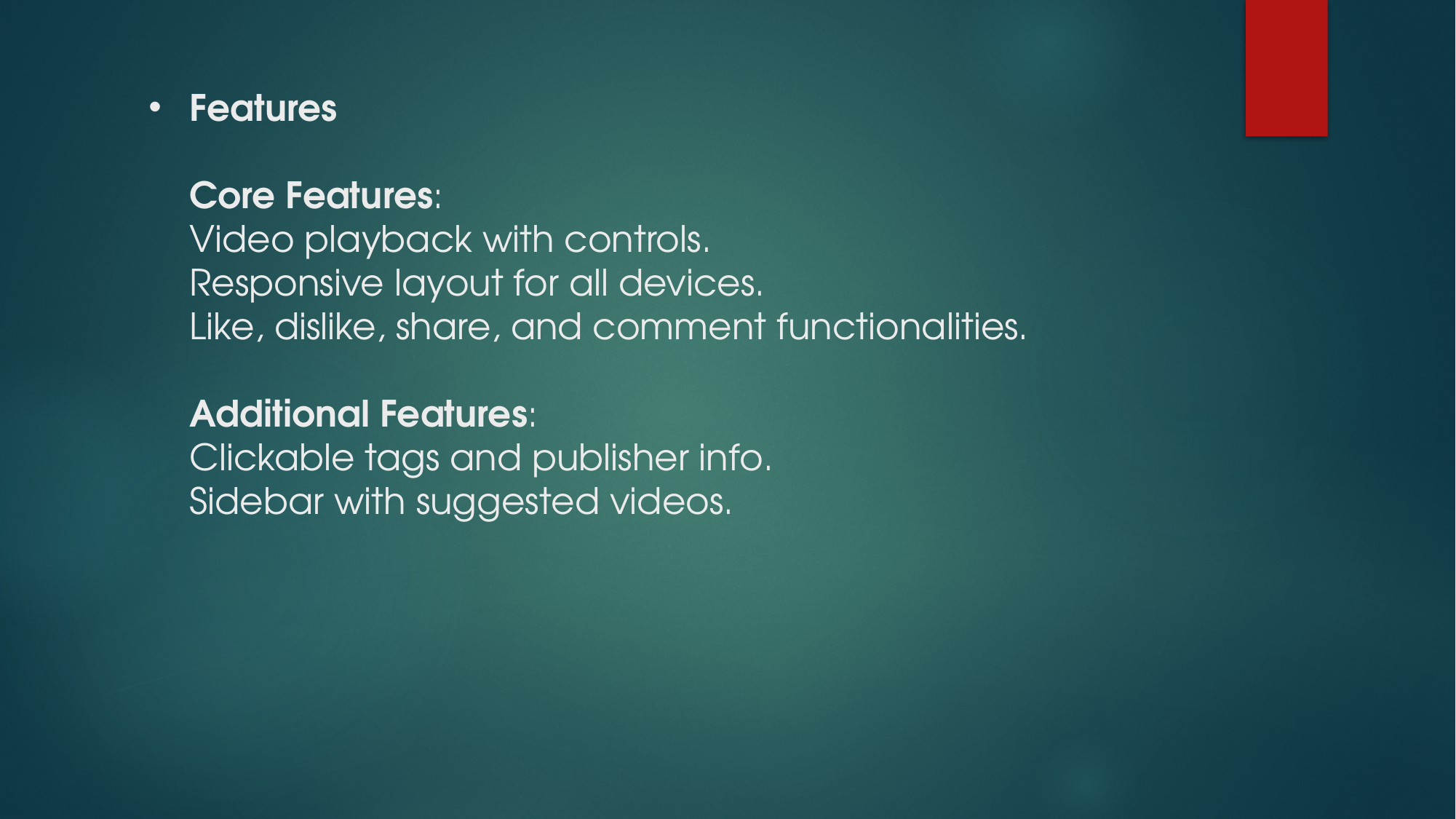

# Features Core Features: Video playback with controls. Responsive layout for all devices. Like, dislike, share, and comment functionalities. Additional Features: Clickable tags and publisher info. Sidebar with suggested videos.